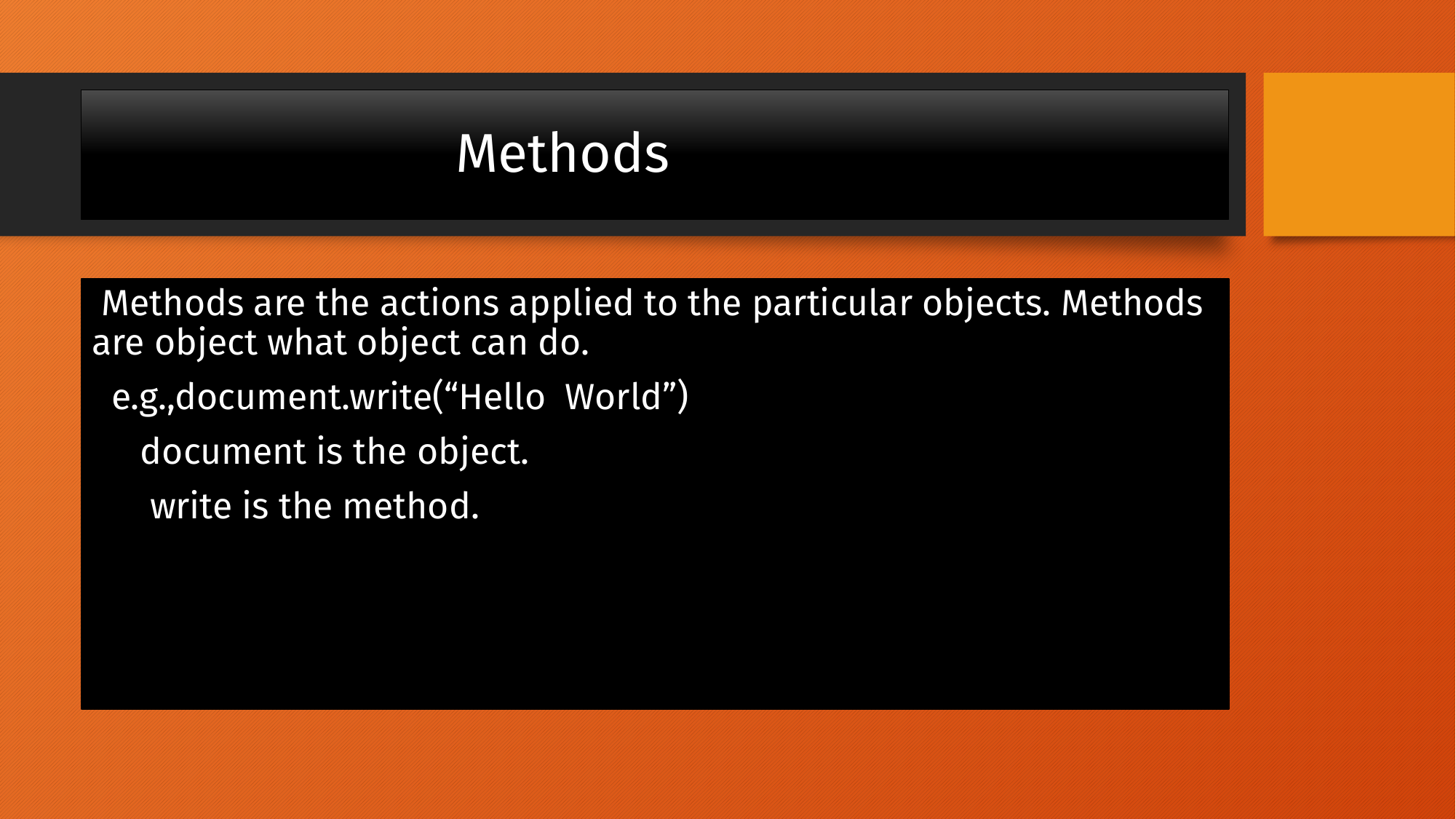

# Methods
 Methods are the actions applied to the particular objects. Methods are object what object can do.
  e.g.,document.write(“Hello  World”)
     document is the object.
      write is the method.